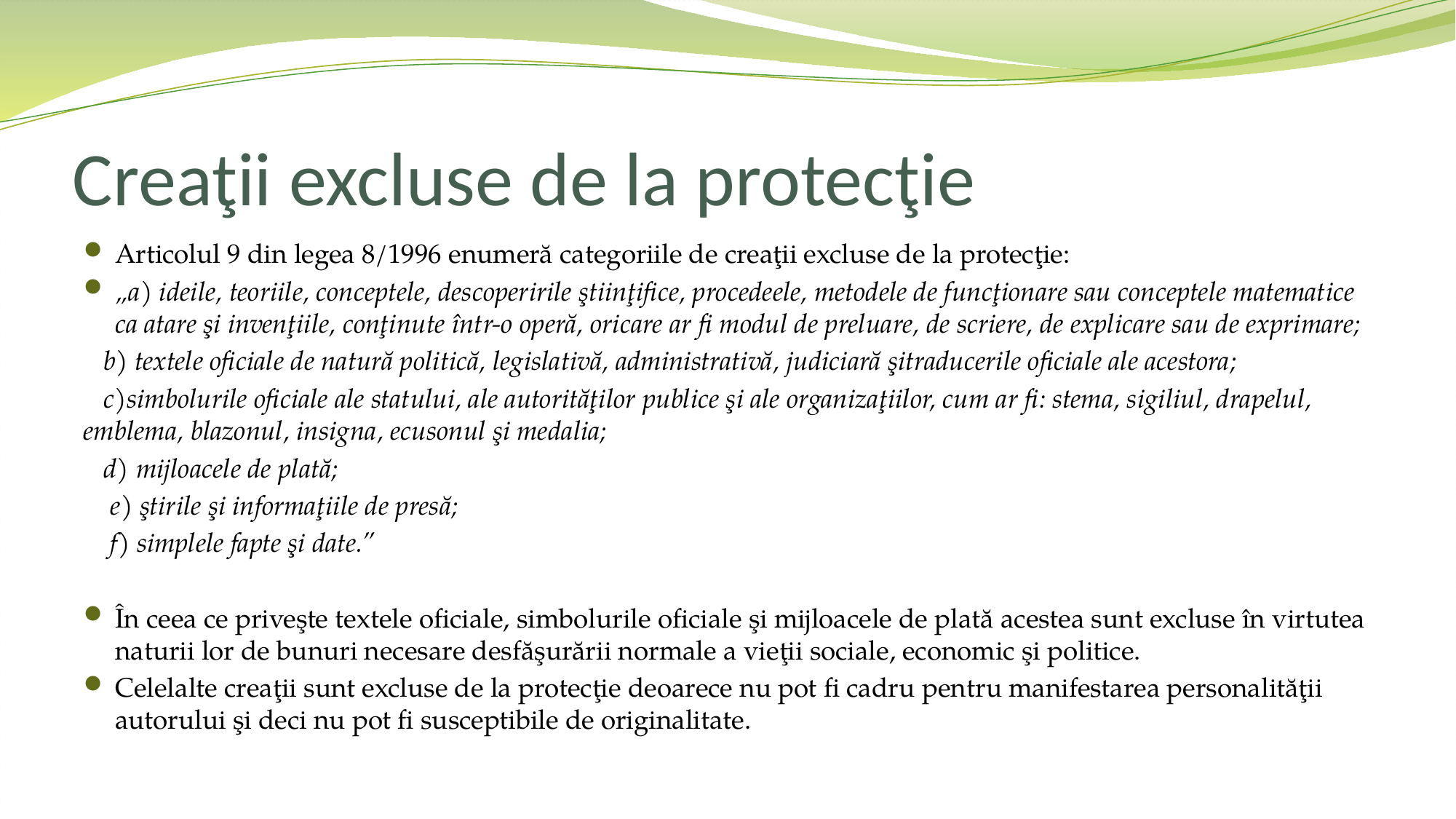

# Creaţii excluse de la protecţie
Articolul 9 din legea 8/1996 enumeră categoriile de creaţii excluse de la protecţie:
„a) ideile, teoriile, conceptele, descoperirile ştiinţifice, procedeele, metodele de funcţionare sau conceptele matematice ca atare şi invenţiile, conţinute într-o operă, oricare ar fi modul de preluare, de scriere, de explicare sau de exprimare;
   b) textele oficiale de natură politică, legislativă, administrativă, judiciară şitraducerile oficiale ale acestora;
   c)simbolurile oficiale ale statului, ale autorităţilor publice şi ale organizaţiilor, cum ar fi: stema, sigiliul, drapelul, emblema, blazonul, insigna, ecusonul şi medalia;
   d) mijloacele de plată;
    e) ştirile şi informaţiile de presă;
    f) simplele fapte şi date.”

În ceea ce priveşte textele oficiale, simbolurile oficiale şi mijloacele de plată acestea sunt excluse în virtutea naturii lor de bunuri necesare desfăşurării normale a vieţii sociale, economic şi politice.
Celelalte creaţii sunt excluse de la protecţie deoarece nu pot fi cadru pentru manifestarea personalităţii autorului şi deci nu pot fi susceptibile de originalitate.